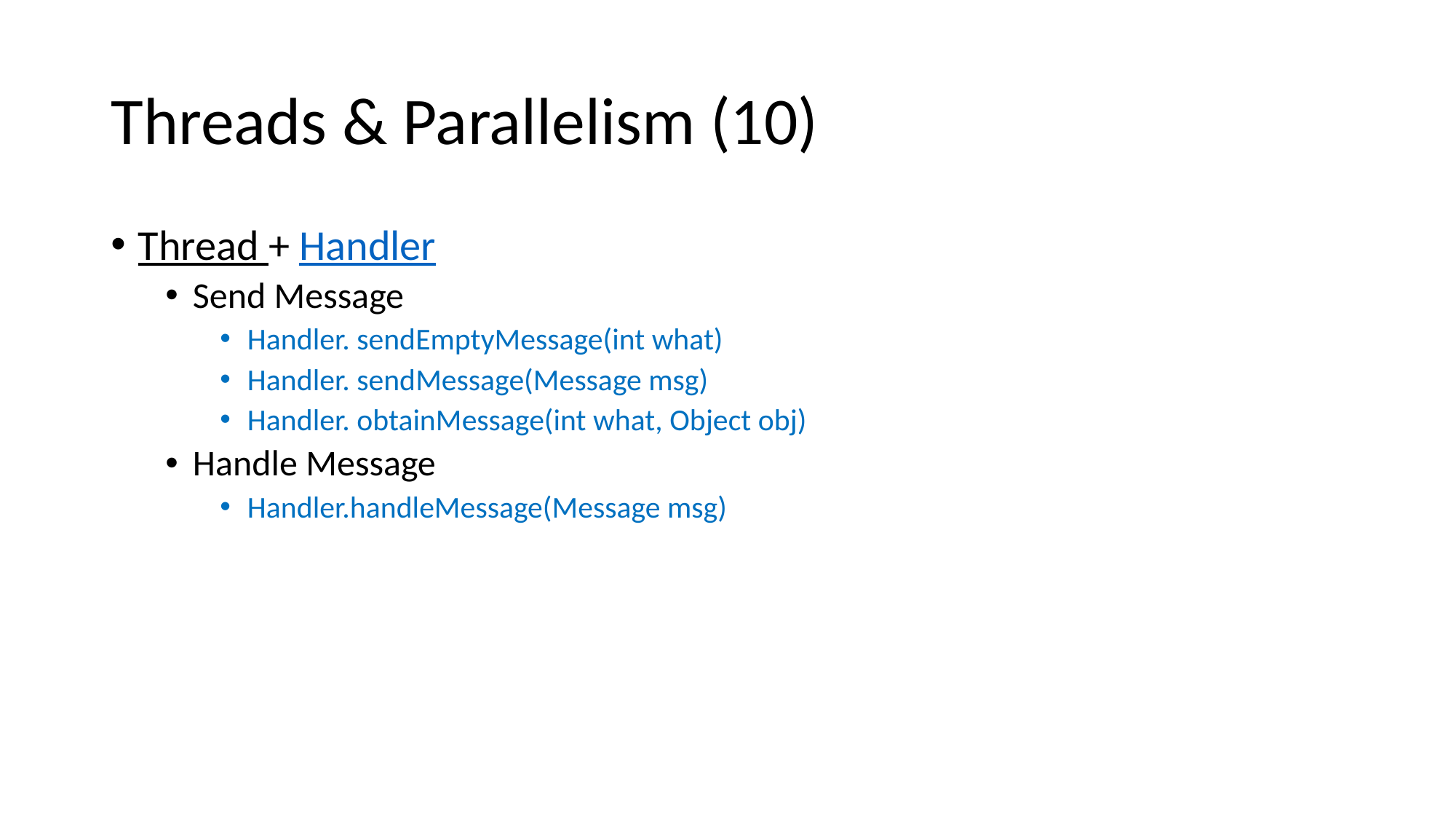

# Threads & Parallelism (10)
Thread + Handler
Send Message
Handler. sendEmptyMessage(int what)
Handler. sendMessage(Message msg)
Handler. obtainMessage(int what, Object obj)
Handle Message
Handler.handleMessage(Message msg)